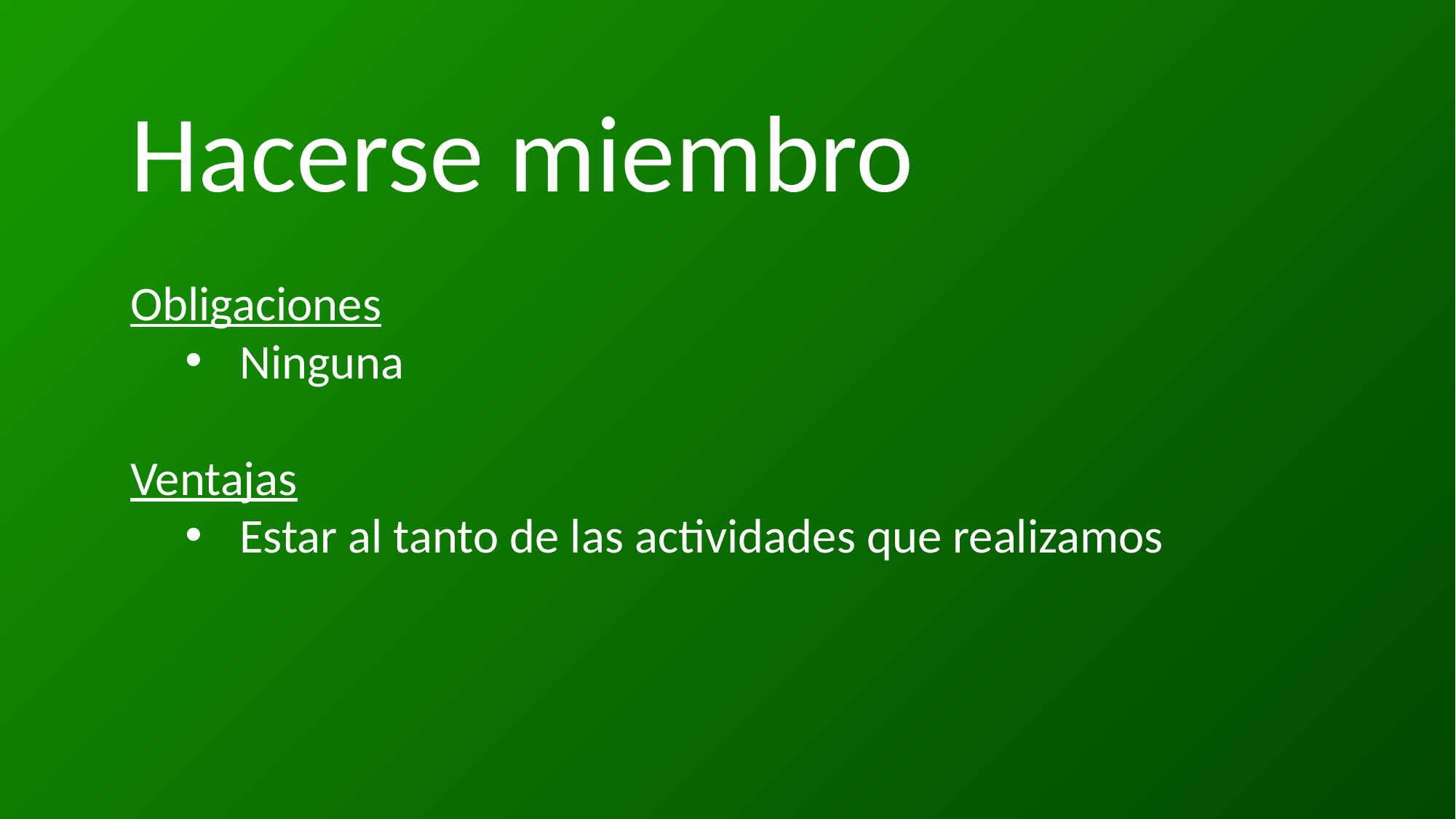

Hacerse miembro

Obligaciones
Ninguna

Ventajas
Estar al tanto de las actividades que realizamos